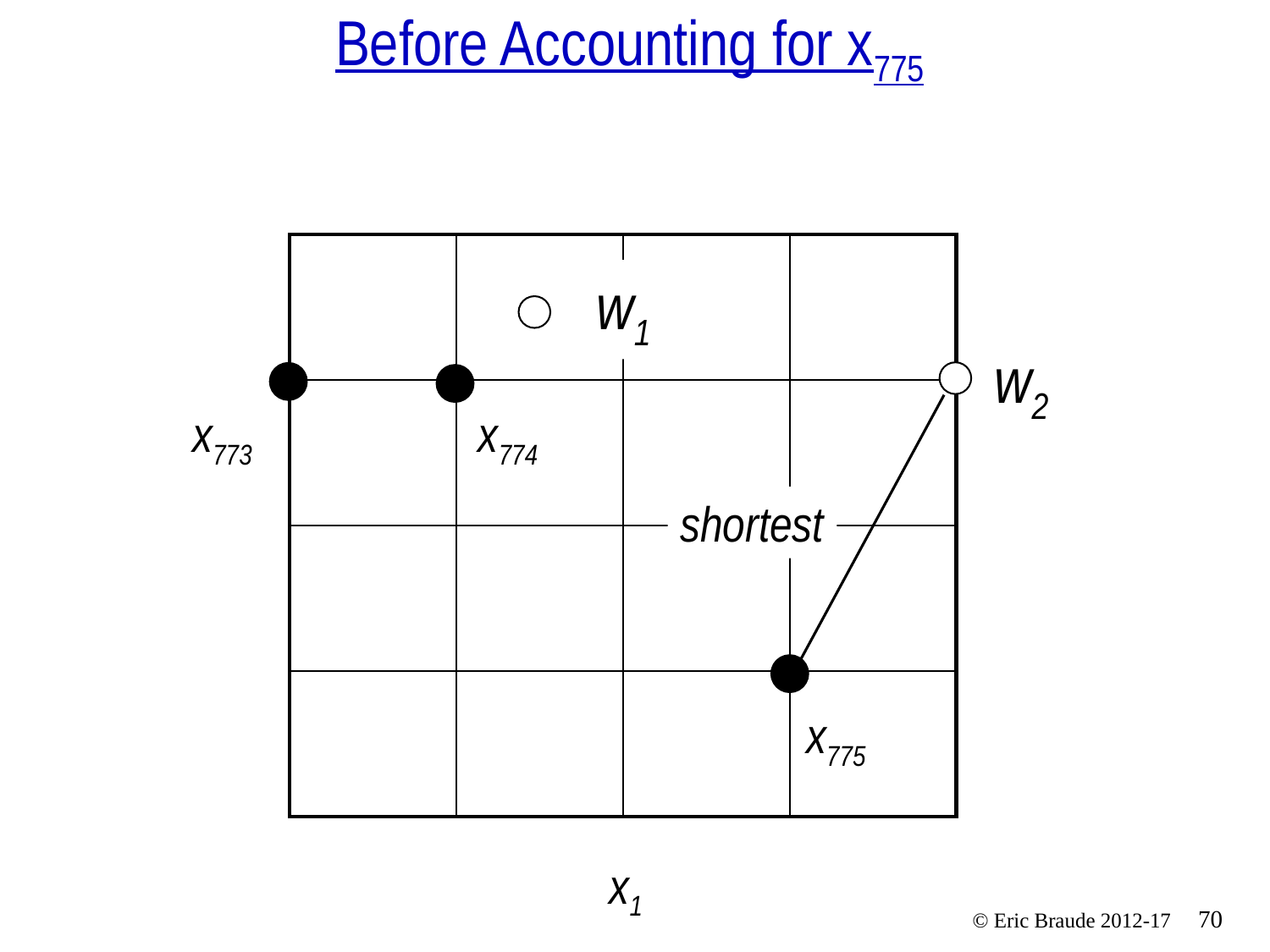

# Before Accounting for x775
|  |  |  |  |
| --- | --- | --- | --- |
|  |  |  |  |
|  |  |  |  |
|  |  |  |  |
w1

w2

x773
x774
shortest

x775
x1